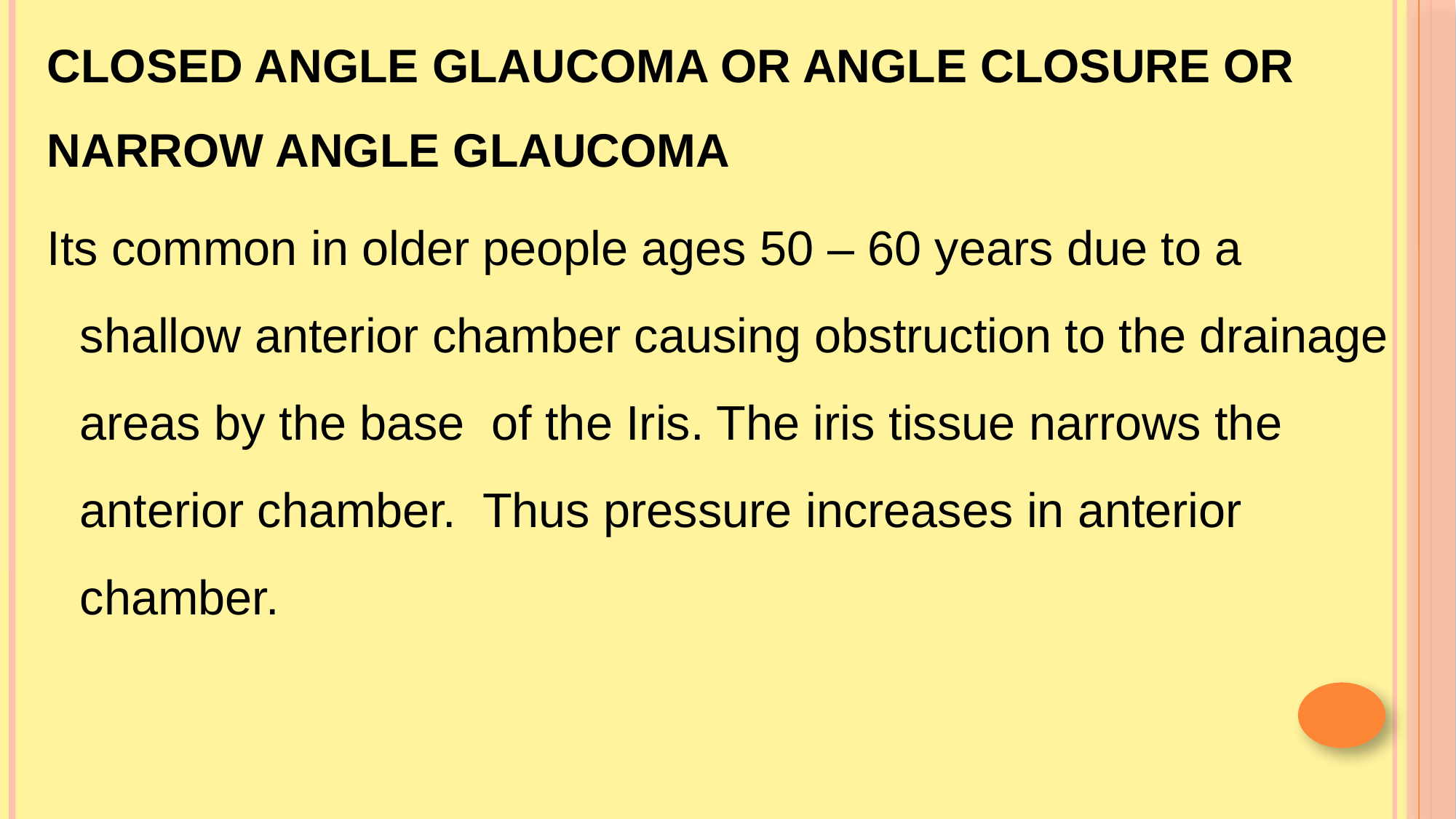

# Closed angle glaucoma OR ANGLE CLOSURE OR NARROW ANGLE GLAUCOMA
Its common in older people ages 50 – 60 years due to a shallow anterior chamber causing obstruction to the drainage areas by the base  of the Iris. The iris tissue narrows the anterior chamber.  Thus pressure increases in anterior chamber.